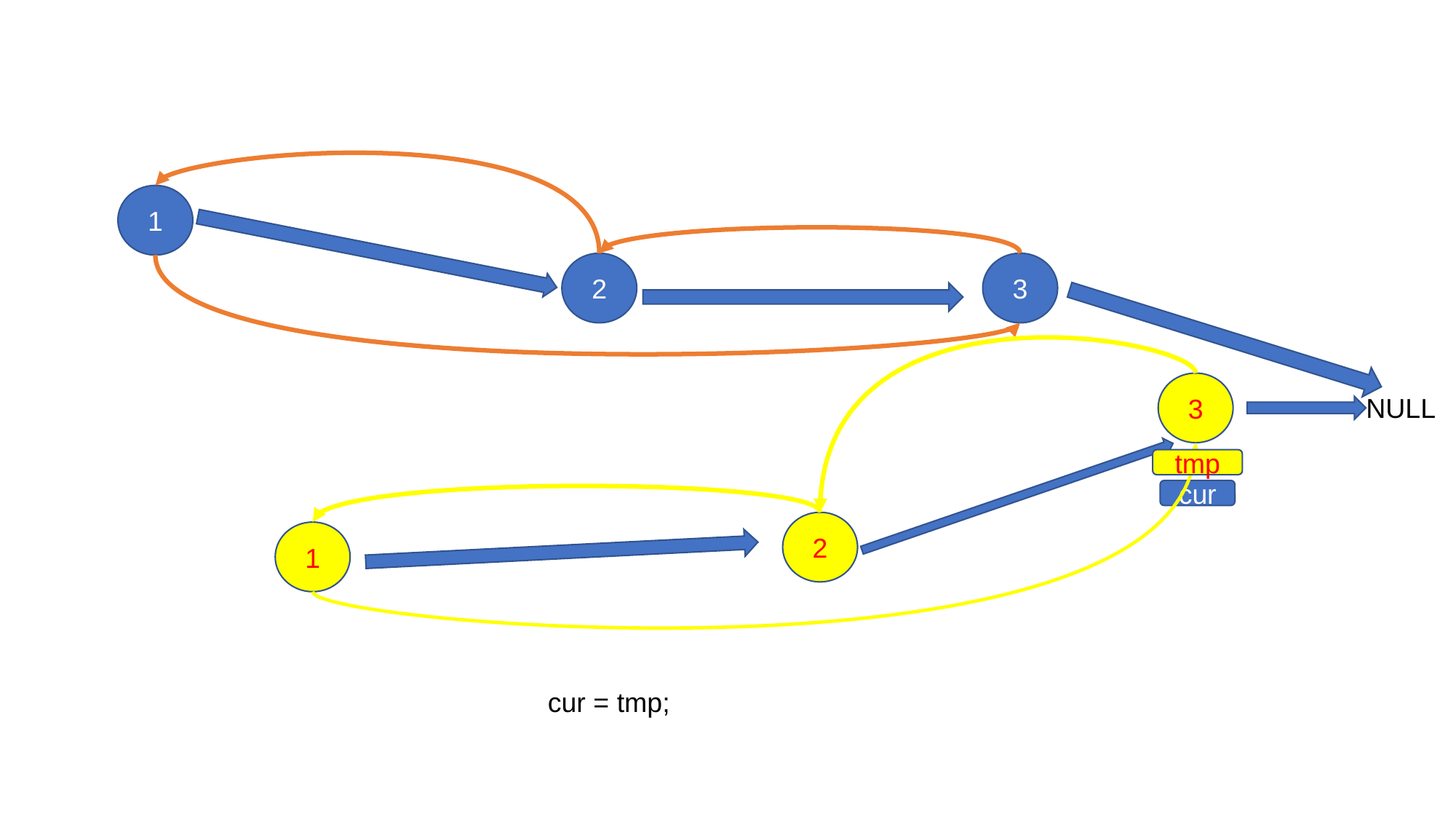

1

2
3

3
NULL

tmp
cur

2
1

cur = tmp;